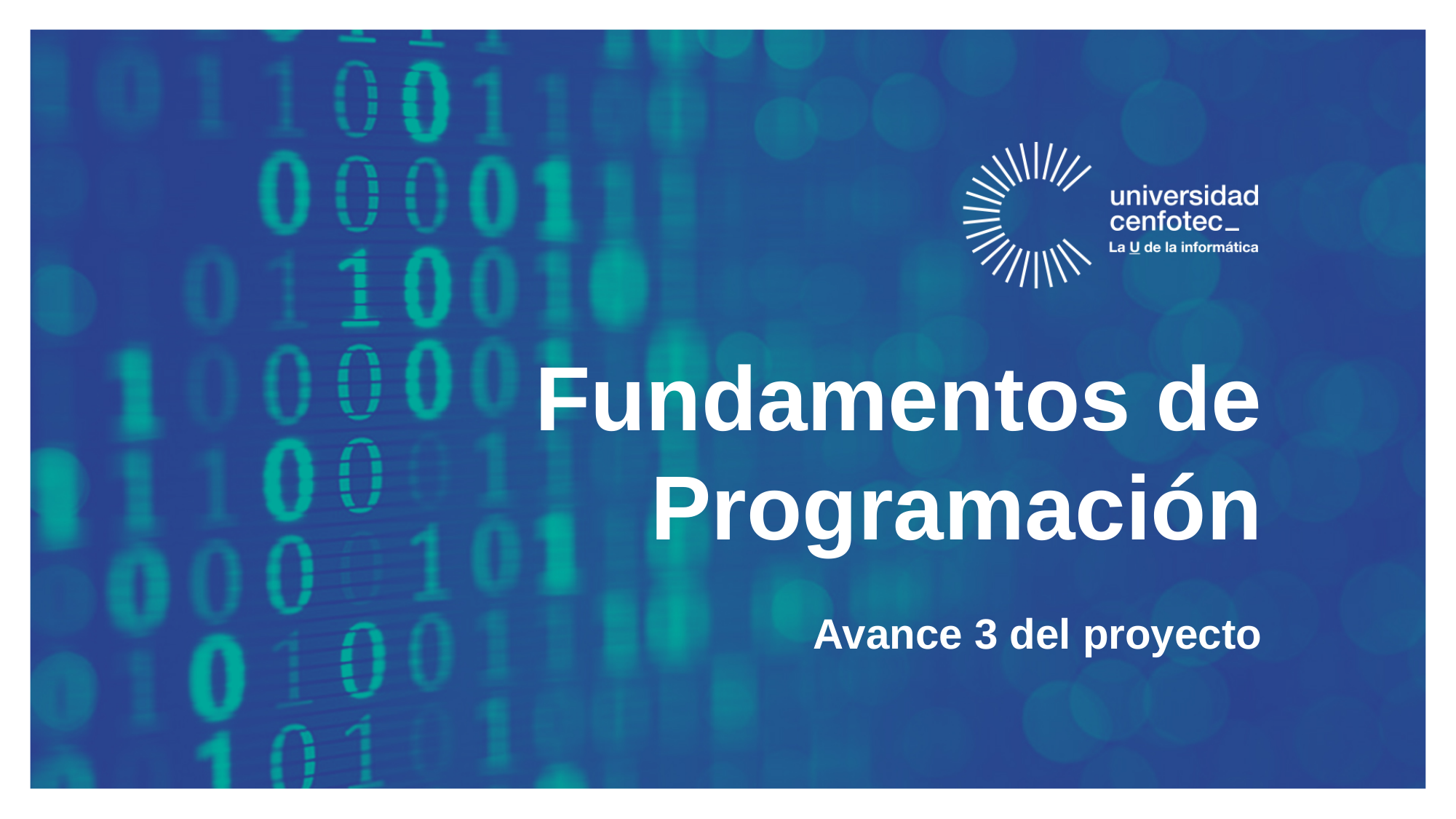

# Fundamentos de Programación Avance 3 del proyecto